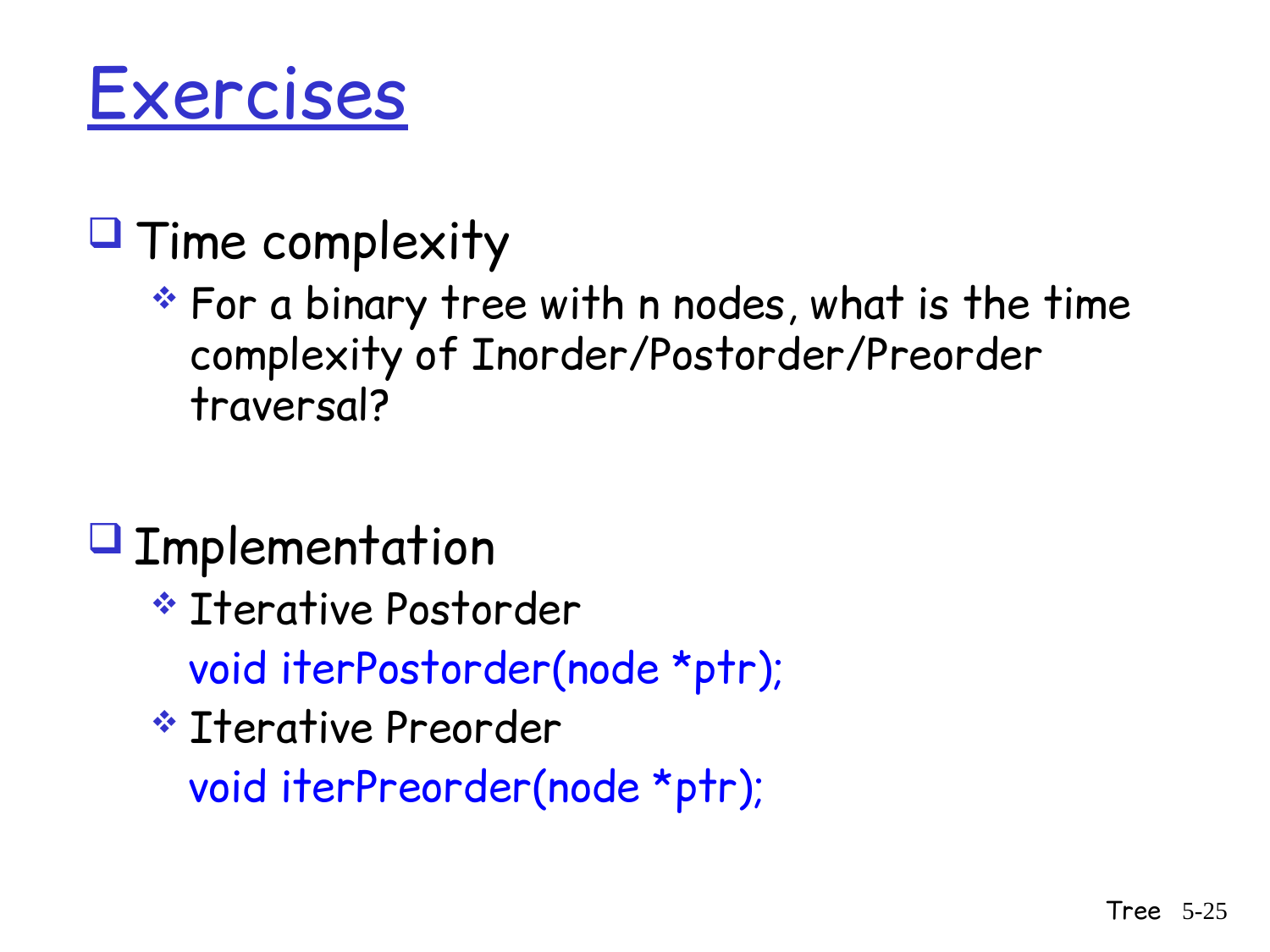

# Exercises
Time complexity
For a binary tree with n nodes, what is the time complexity of Inorder/Postorder/Preorder traversal?

Implementation
Iterative Postorder
   void iterPostorder(node *ptr);
Iterative Preorder
   void iterPreorder(node *ptr);
Tree
5-25